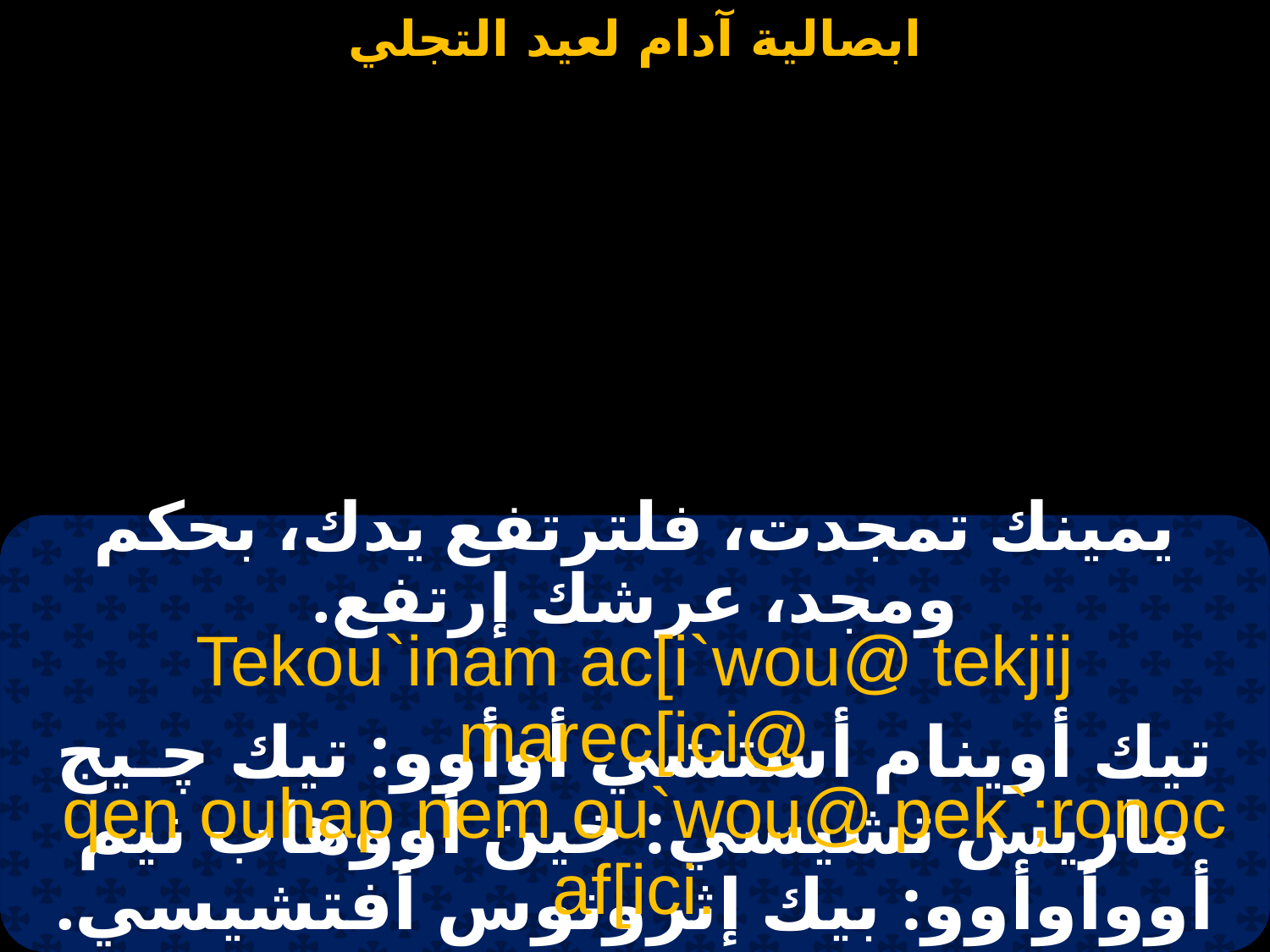

#
يمينك تمجدت، فلترتفع يدك، بحكم ومجد، عرشك إرتفع.
Tekou`inam ac[i`wou@ tekjij marec[ici@
 qen ouhap nem ou`wou@ pek`;ronoc af[ici.
تيك أوينام أستشي أوأوو: تيك ﭼـيج ماريس تشيسي: خين أووهاب نيم أووأوأوو: بيك إثرونوس أفتشيسي.